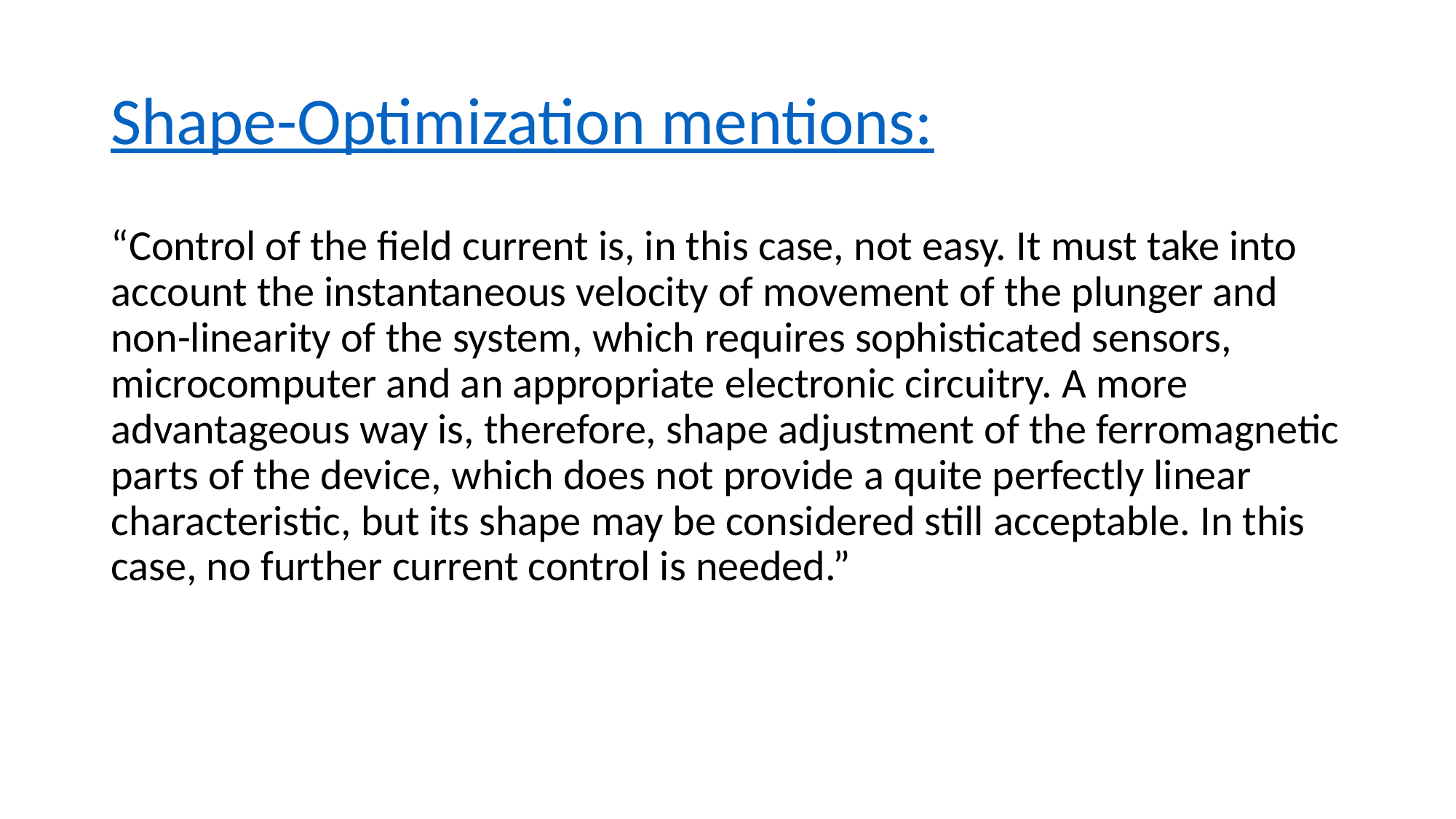

# Shape-Optimization mentions:
“Control of the field current is, in this case, not easy. It must take into account the instantaneous velocity of movement of the plunger and non-linearity of the system, which requires sophisticated sensors, microcomputer and an appropriate electronic circuitry. A more advantageous way is, therefore, shape adjustment of the ferromagnetic parts of the device, which does not provide a quite perfectly linear characteristic, but its shape may be considered still acceptable. In this case, no further current control is needed.”